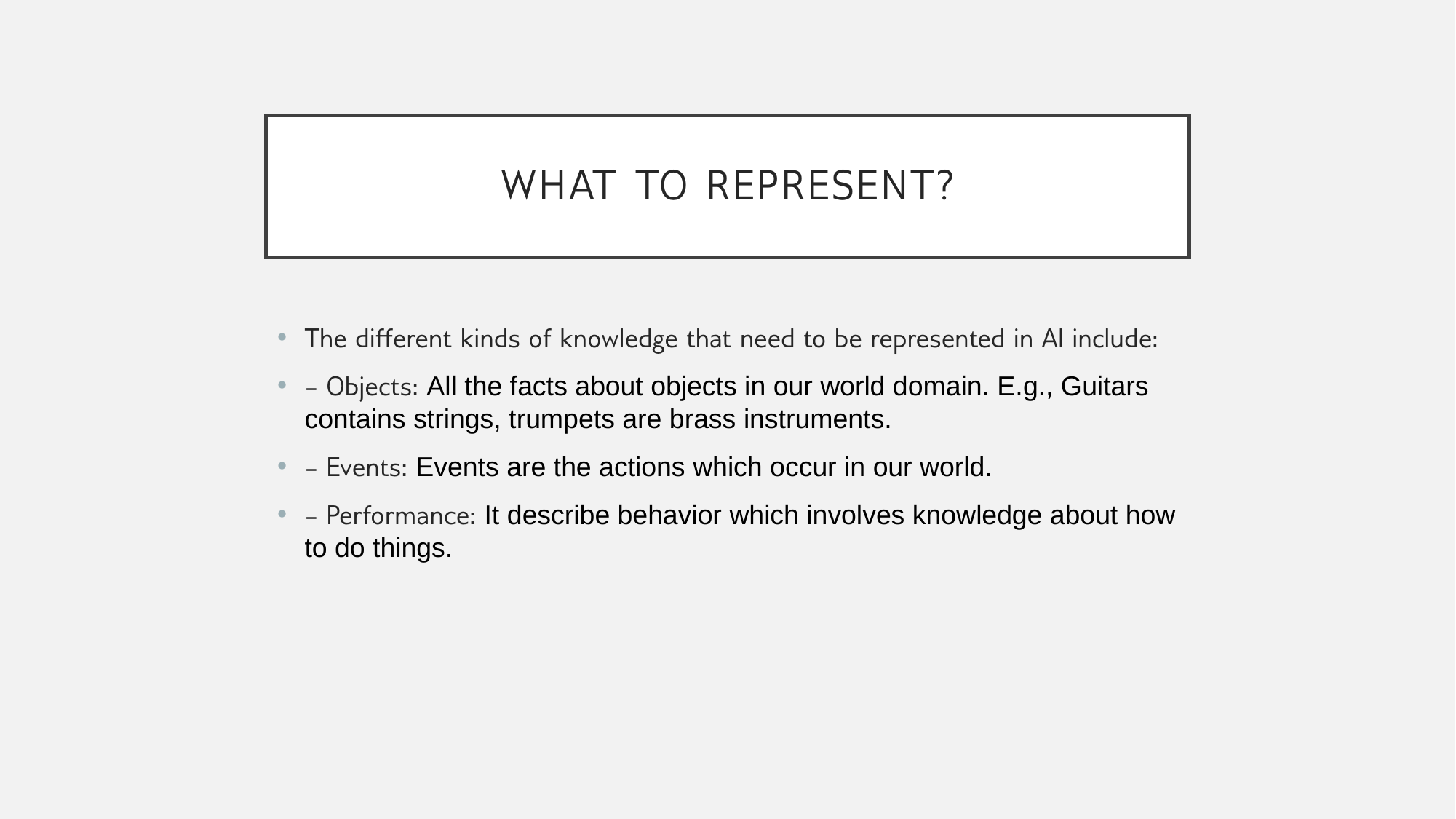

# What to Represent?
The different kinds of knowledge that need to be represented in AI include:
– Objects: All the facts about objects in our world domain. E.g., Guitars contains strings, trumpets are brass instruments.
– Events: Events are the actions which occur in our world.
– Performance: It describe behavior which involves knowledge about how to do things.